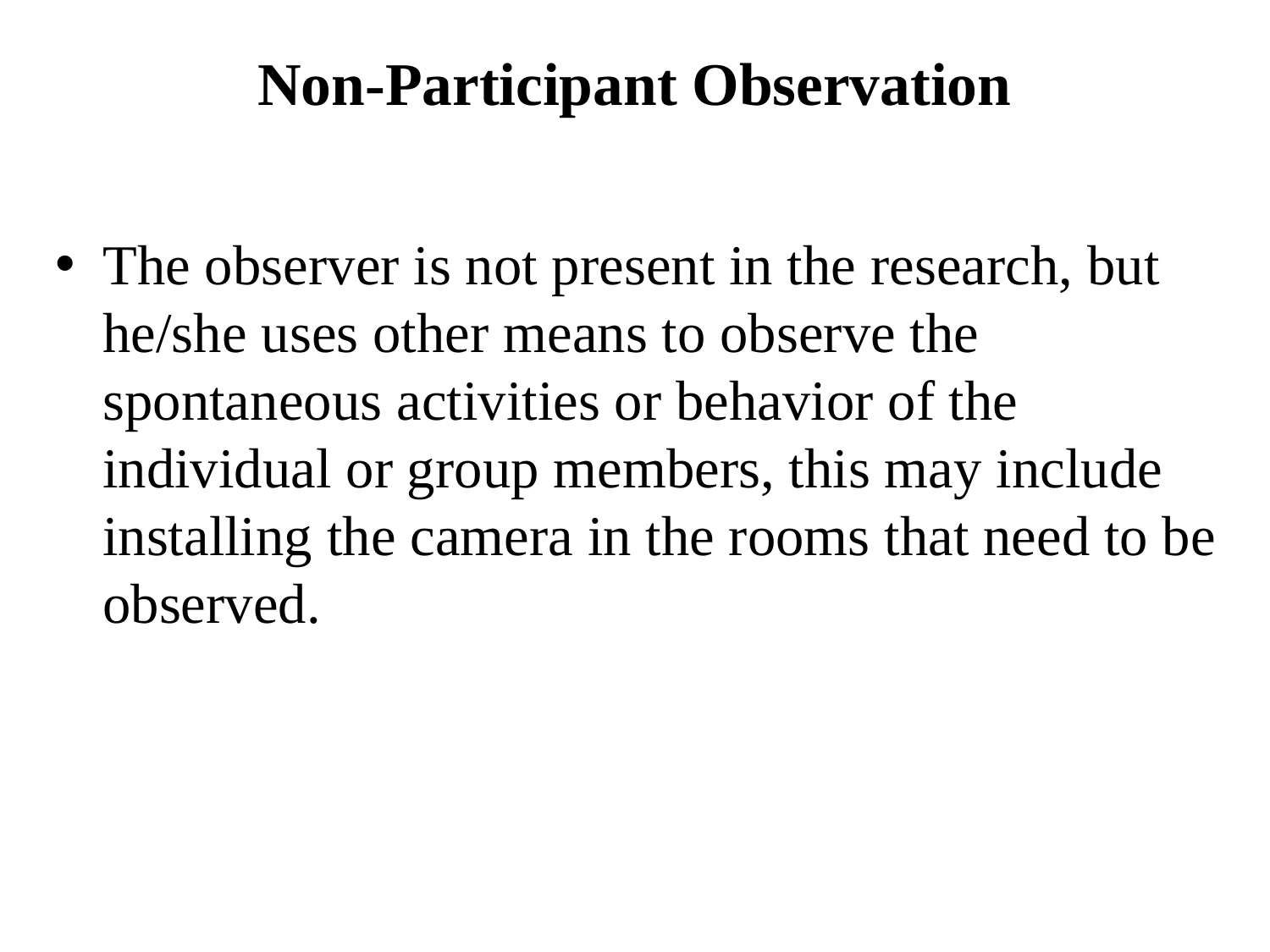

# Non-Participant Observation
The observer is not present in the research, but he/she uses other means to observe the spontaneous activities or behavior of the individual or group members, this may include installing the camera in the rooms that need to be observed.